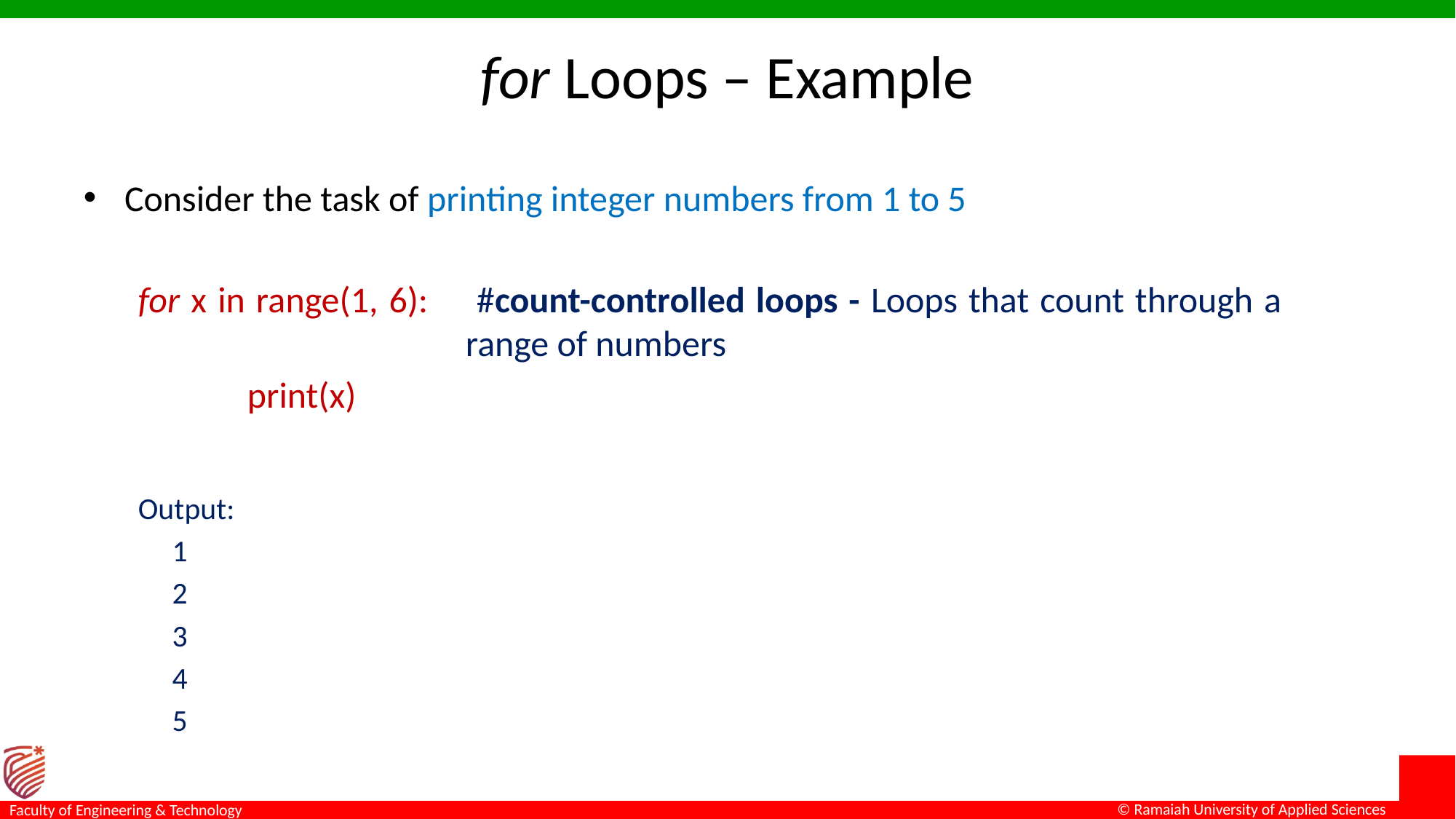

# for Loops – Example
Consider the task of printing integer numbers from 1 to 5

for x in range(1, 6):	#count-controlled loops - Loops that count through a 				range of numbers
	print(x)

Output:
	1
	2
	3
	4
	5